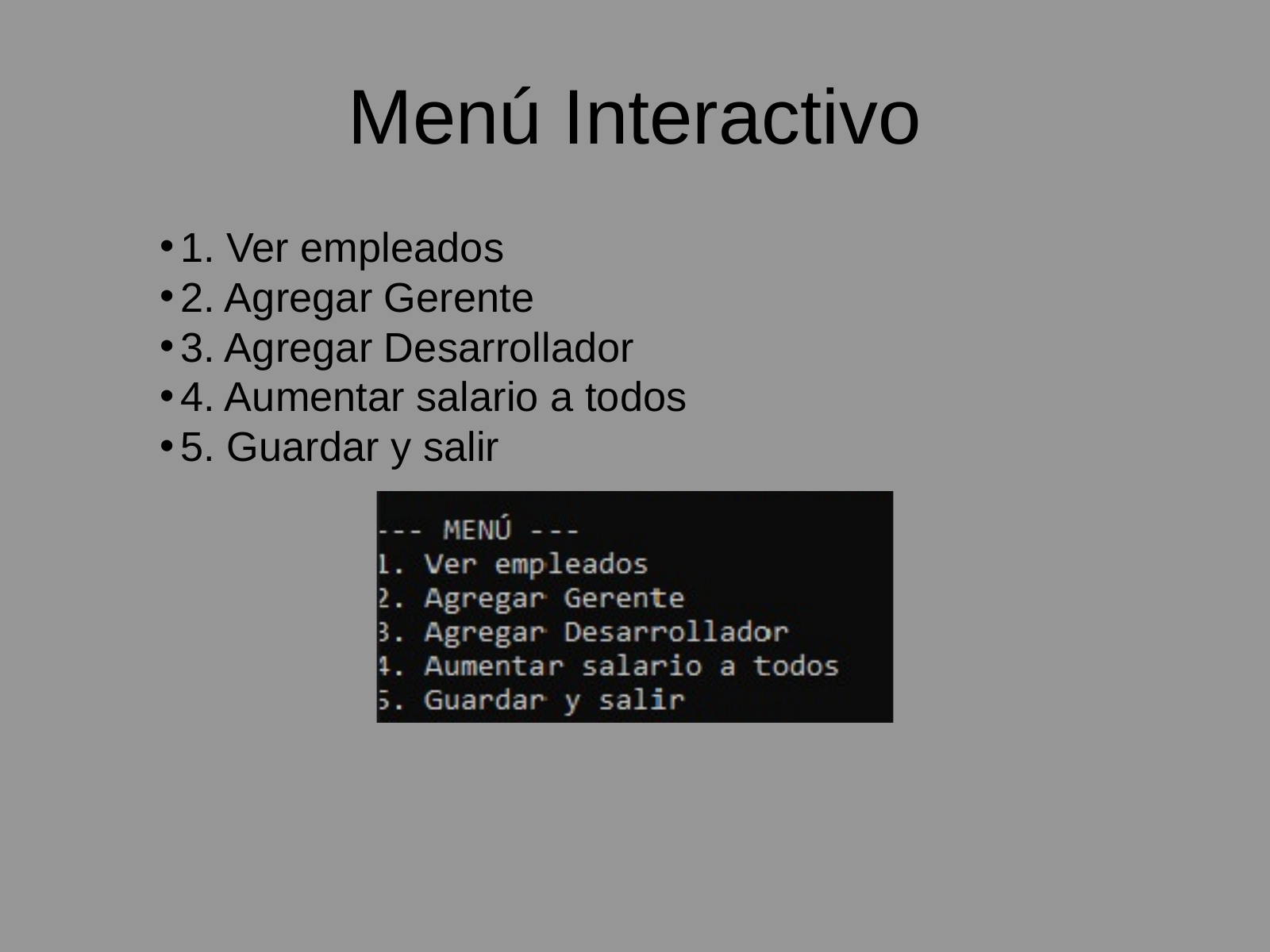

Menú Interactivo
1. Ver empleados
2. Agregar Gerente
3. Agregar Desarrollador
4. Aumentar salario a todos
5. Guardar y salir